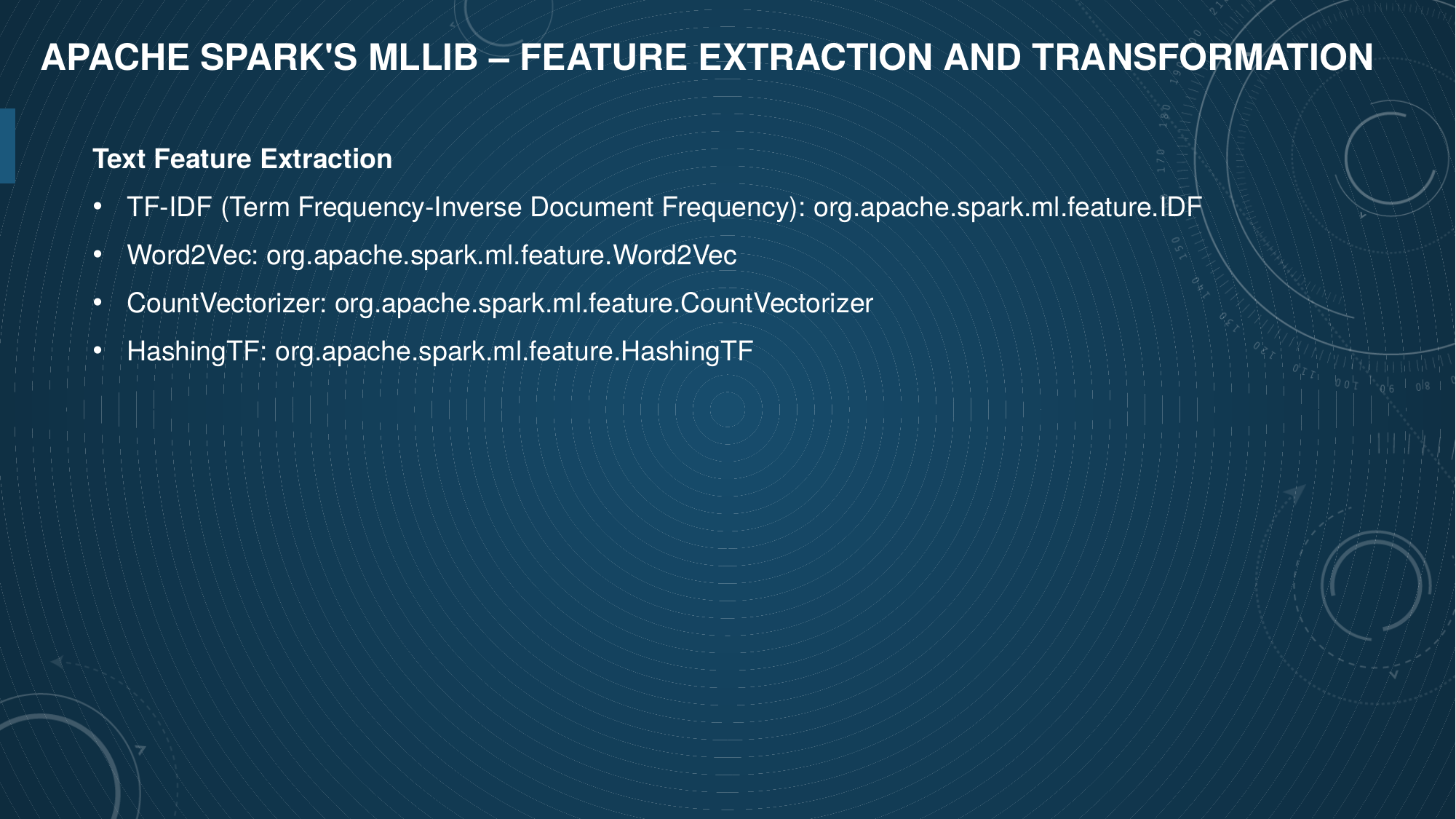

# Apache Spark's Mllib – Feature Extraction and Transformation
Text Feature Extraction
TF-IDF (Term Frequency-Inverse Document Frequency): org.apache.spark.ml.feature.IDF
Word2Vec: org.apache.spark.ml.feature.Word2Vec
CountVectorizer: org.apache.spark.ml.feature.CountVectorizer
HashingTF: org.apache.spark.ml.feature.HashingTF